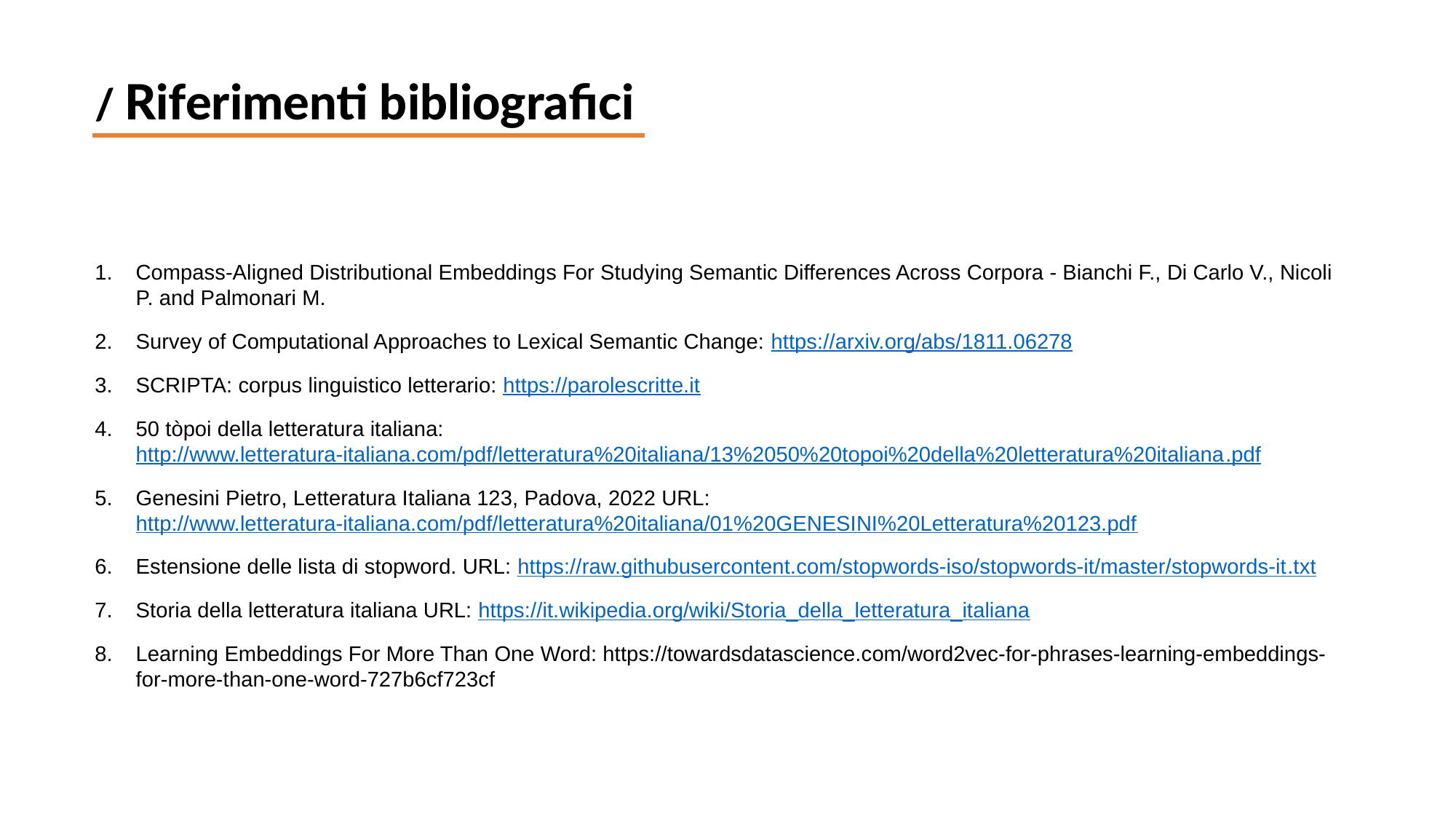

/ Riferimenti bibliografici
Compass-Aligned Distributional Embeddings For Studying Semantic Differences Across Corpora - Bianchi F., Di Carlo V., Nicoli P. and Palmonari M.
Survey of Computational Approaches to Lexical Semantic Change: https://arxiv.org/abs/1811.06278
SCRIPTA: corpus linguistico letterario: https://parolescritte.it
50 tòpoi della letteratura italiana: http://www.letteratura-italiana.com/pdf/letteratura%20italiana/13%2050%20topoi%20della%20letteratura%20italiana.pdf
Genesini Pietro, Letteratura Italiana 123, Padova, 2022 URL: http://www.letteratura-italiana.com/pdf/letteratura%20italiana/01%20GENESINI%20Letteratura%20123.pdf
Estensione delle lista di stopword. URL: https://raw.githubusercontent.com/stopwords-iso/stopwords-it/master/stopwords-it.txt
Storia della letteratura italiana URL: https://it.wikipedia.org/wiki/Storia_della_letteratura_italiana
Learning Embeddings For More Than One Word: https://towardsdatascience.com/word2vec-for-phrases-learning-embeddings-for-more-than-one-word-727b6cf723cf